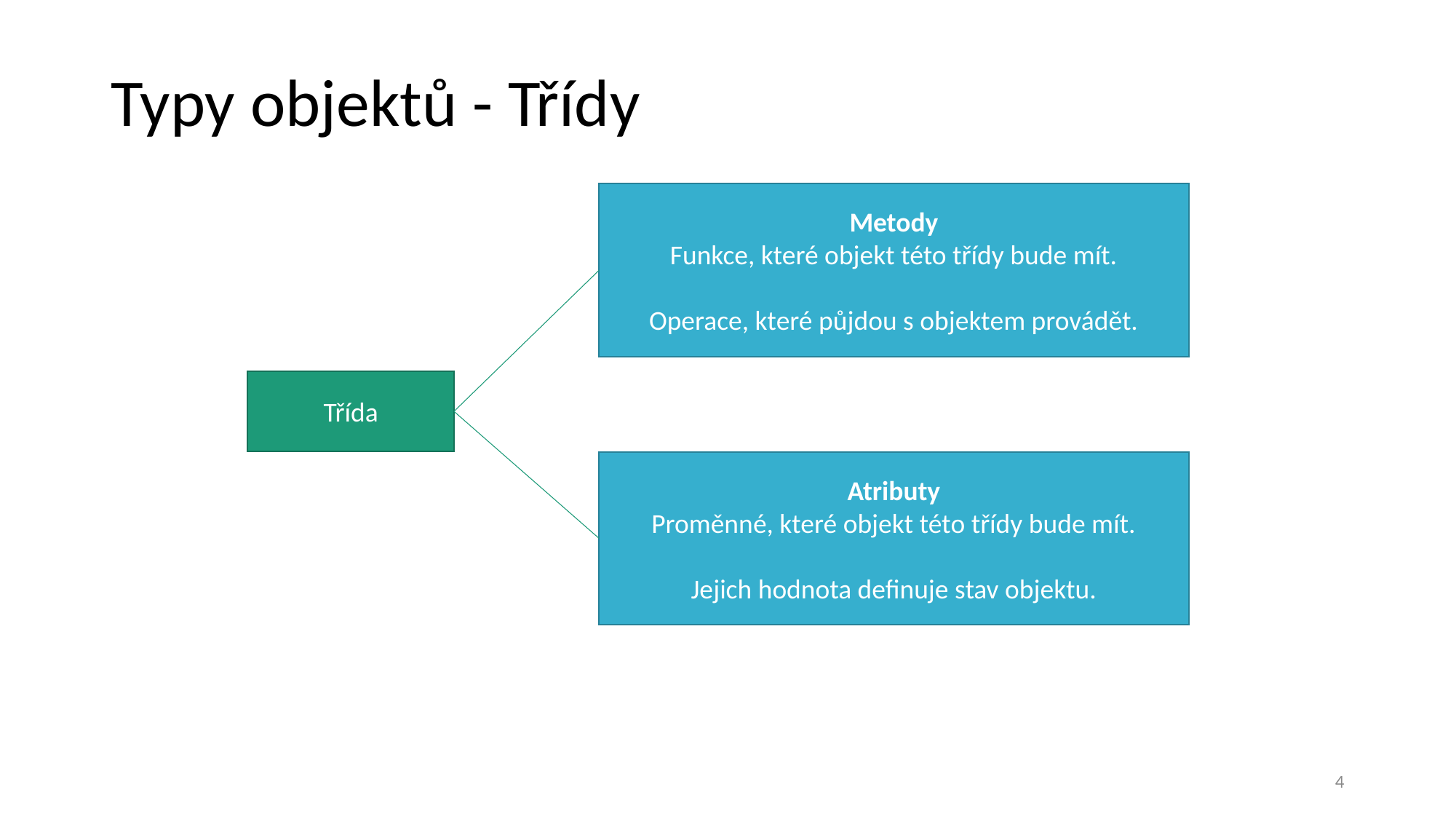

# Typy objektů - Třídy
Metody
Funkce, které objekt této třídy bude mít.

Operace, které půjdou s objektem provádět.
Třída
Atributy
Proměnné, které objekt této třídy bude mít.

Jejich hodnota definuje stav objektu.
4